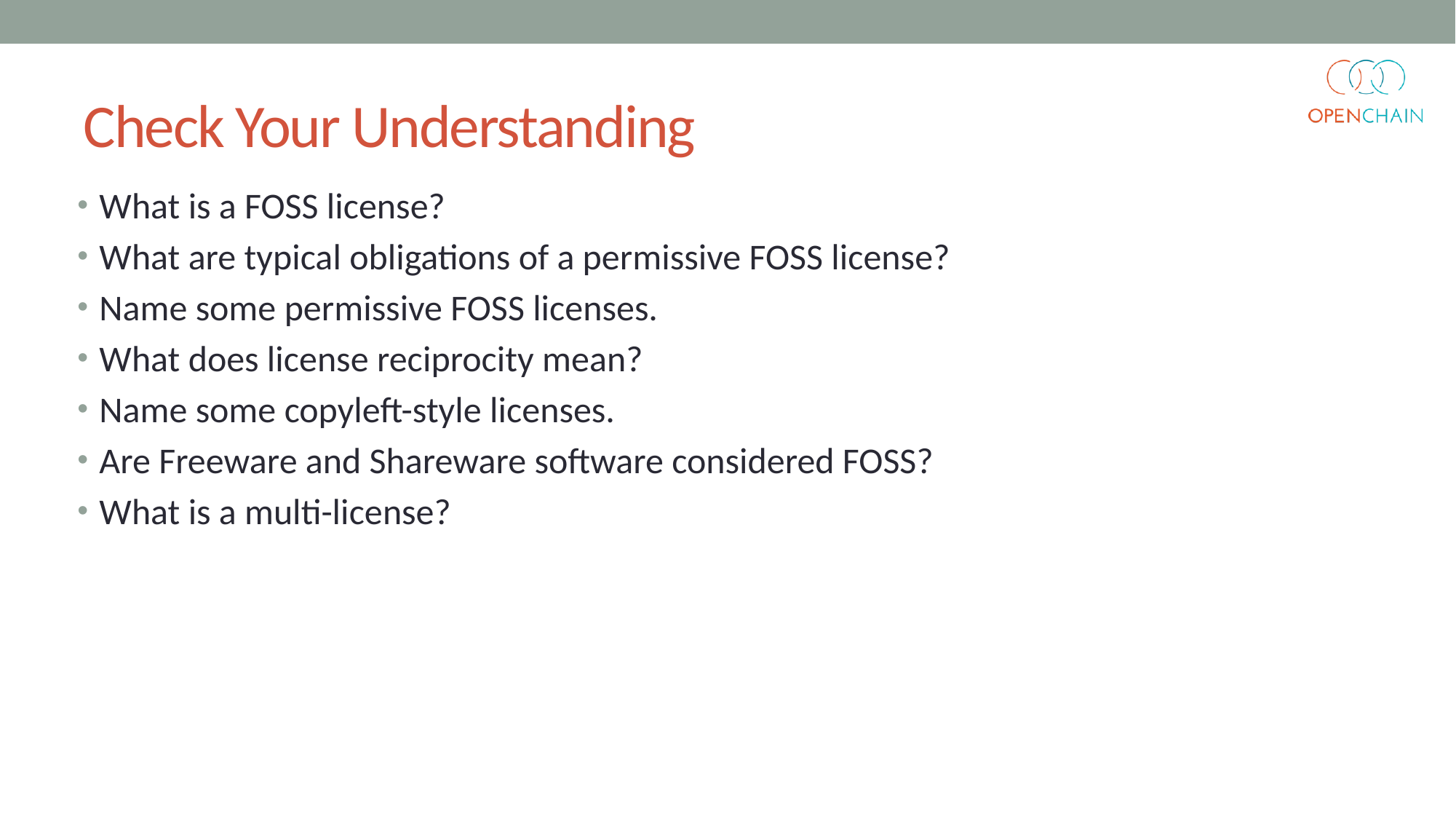

# Check Your Understanding
What is a FOSS license?
What are typical obligations of a permissive FOSS license?
Name some permissive FOSS licenses.
What does license reciprocity mean?
Name some copyleft-style licenses.
Are Freeware and Shareware software considered FOSS?
What is a multi-license?